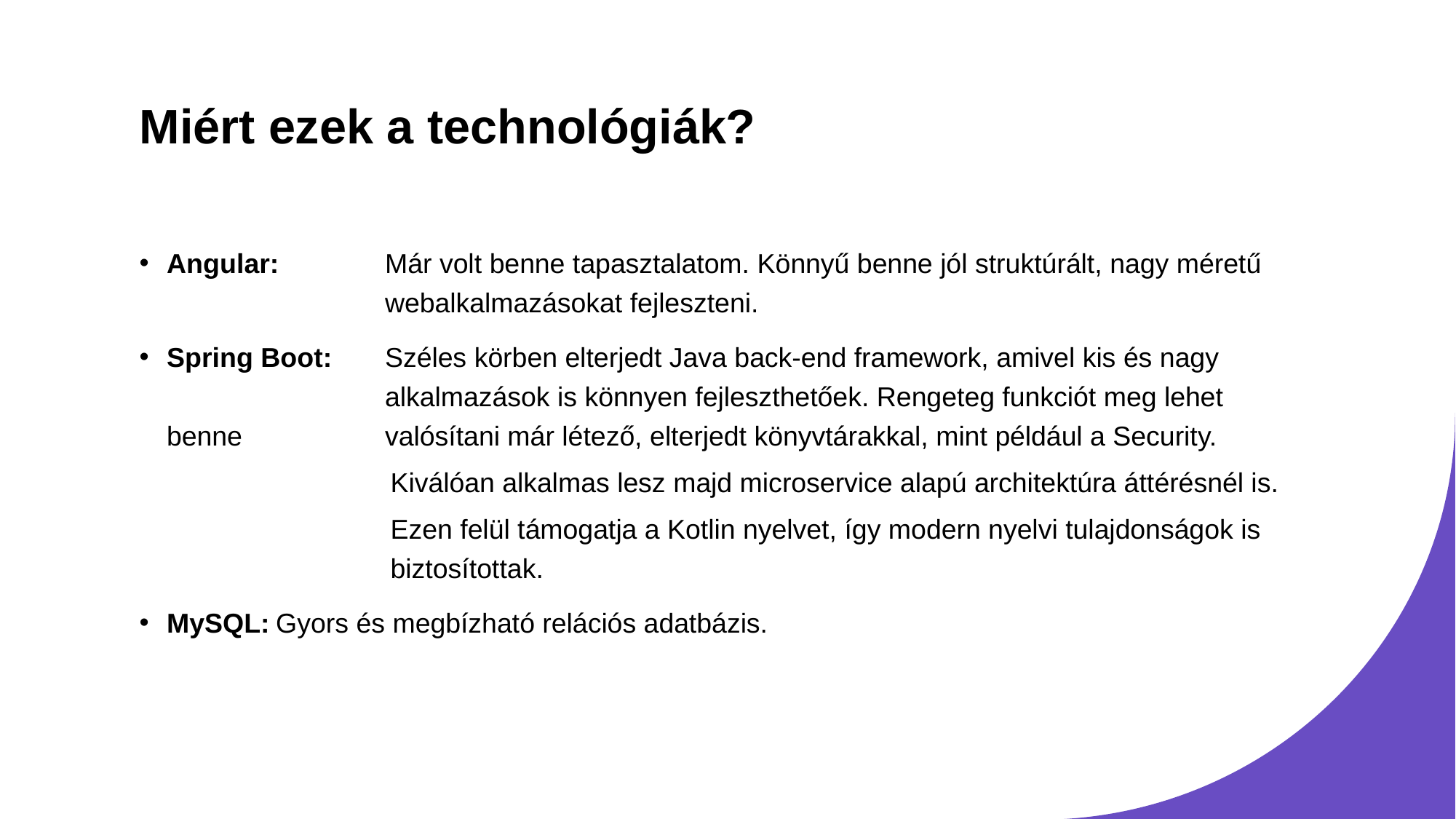

# Miért ezek a technológiák?
Angular: 	Már volt benne tapasztalatom. Könnyű benne jól struktúrált, nagy méretű 		webalkalmazásokat fejleszteni.
Spring Boot:	Széles körben elterjedt Java back-end framework, amivel kis és nagy 			alkalmazások is könnyen fejleszthetőek. Rengeteg funkciót meg lehet benne 		valósítani már létező, elterjedt könyvtárakkal, mint például a Security.
		Kiválóan alkalmas lesz majd microservice alapú architektúra áttérésnél is.
		Ezen felül támogatja a Kotlin nyelvet, így modern nyelvi tulajdonságok is 		biztosítottak.
MySQL:	Gyors és megbízható relációs adatbázis.